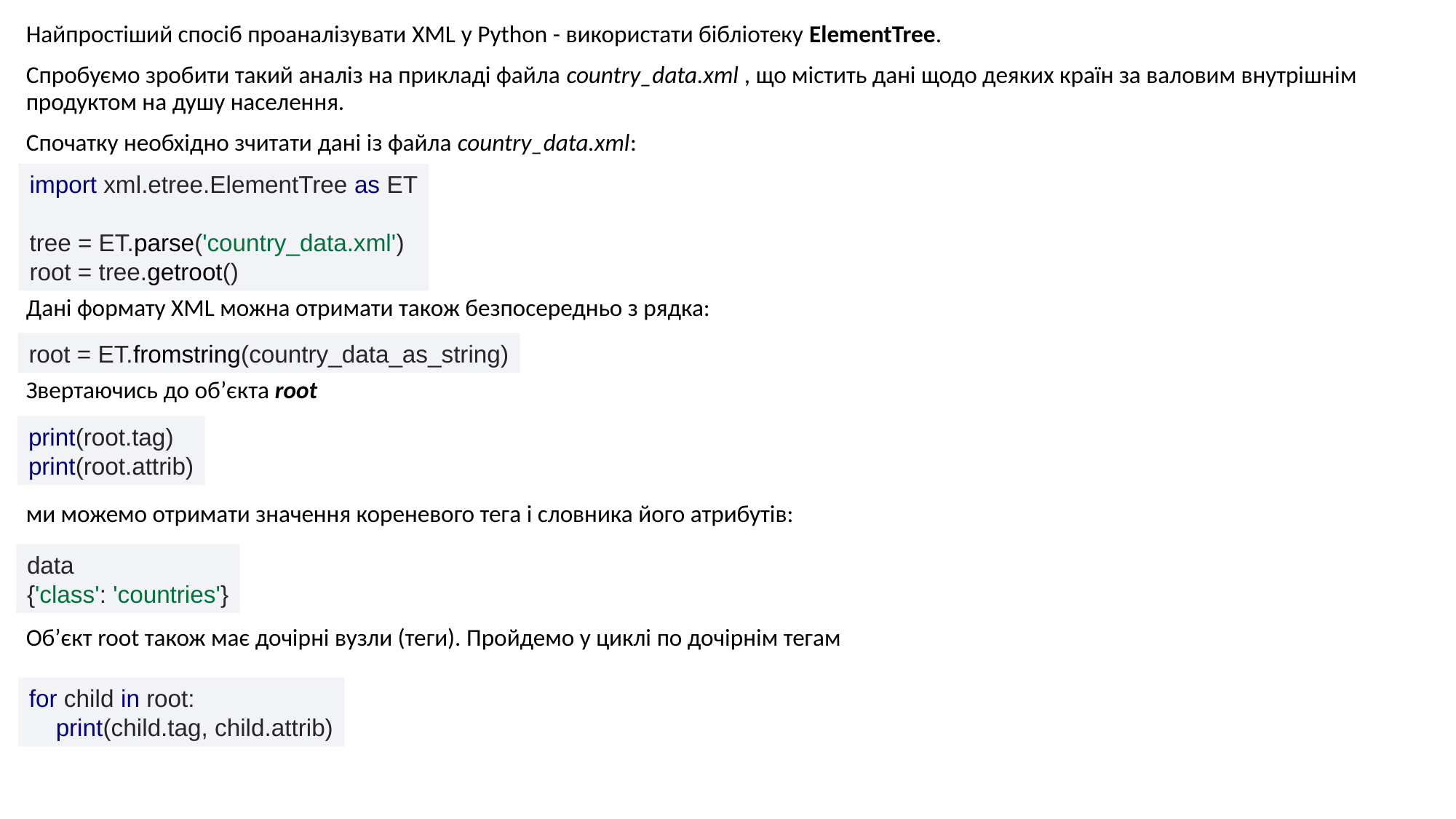

Найпростіший спосіб проаналізувати XML у Python - використати бібліотеку ElementTree.
Спробуємо зробити такий аналіз на прикладі файла country_data.xml , що містить дані щодо деяких країн за валовим внутрішнім продуктом на душу населення.
Спочатку необхідно зчитати дані із файла country_data.xml:

Дані формату XML можна отримати також безпосередньо з рядка:

Звертаючись до об’єкта root

ми можемо отримати значення кореневого тега і словника його атрибутів:

Об’єкт root також має дочірні вузли (теги). Пройдемо у циклі по дочірнім тегам

import xml.etree.ElementTree as ET
tree = ET.parse('country_data.xml')
root = tree.getroot()
root = ET.fromstring(country_data_as_string)
print(root.tag)
print(root.attrib)
data
{'class': 'countries'}
for child in root:
    print(child.tag, child.attrib)